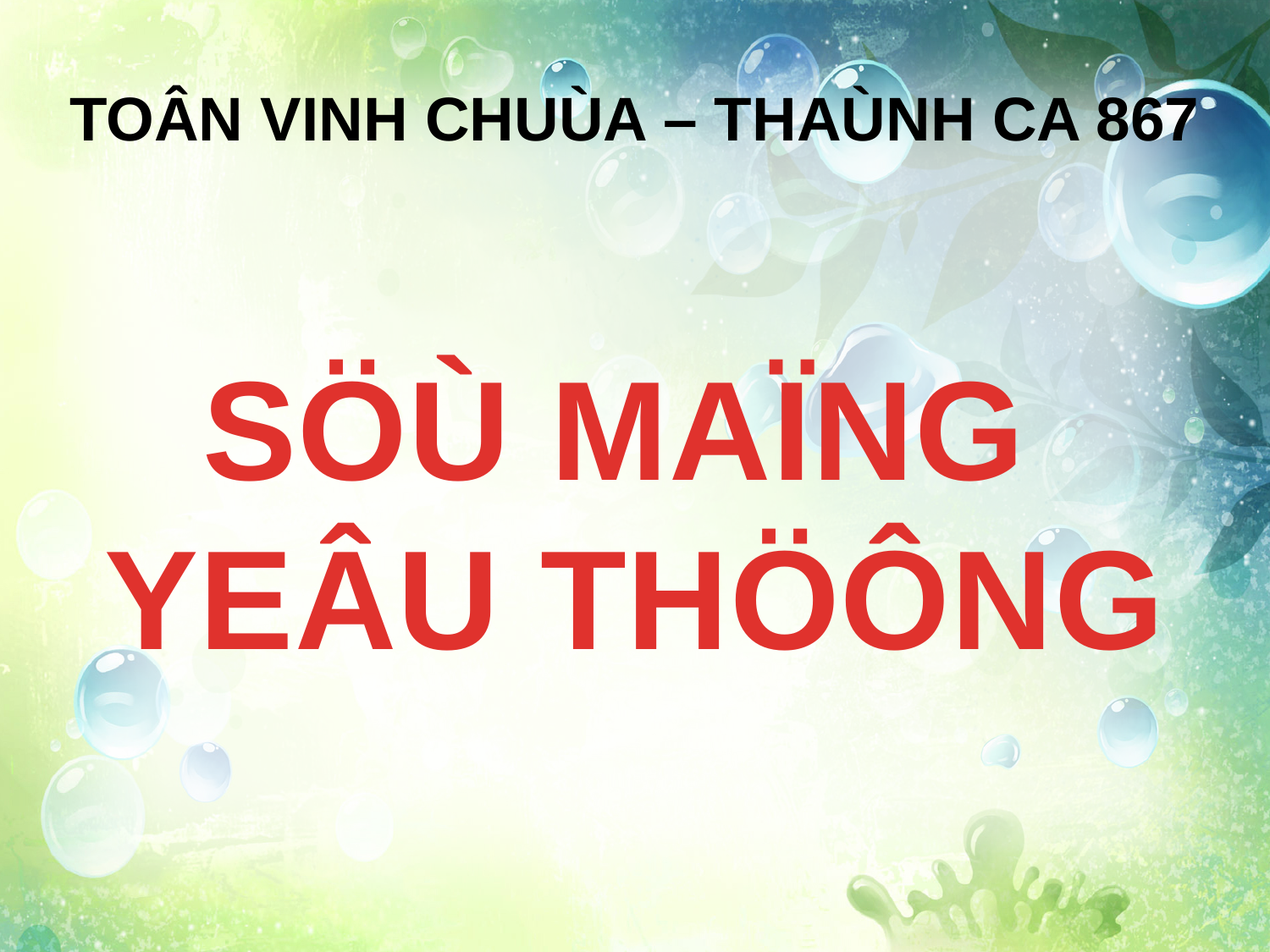

TOÂN VINH CHUÙA – THAÙNH CA 867
SÖÙ MAÏNG
YEÂU THÖÔNG